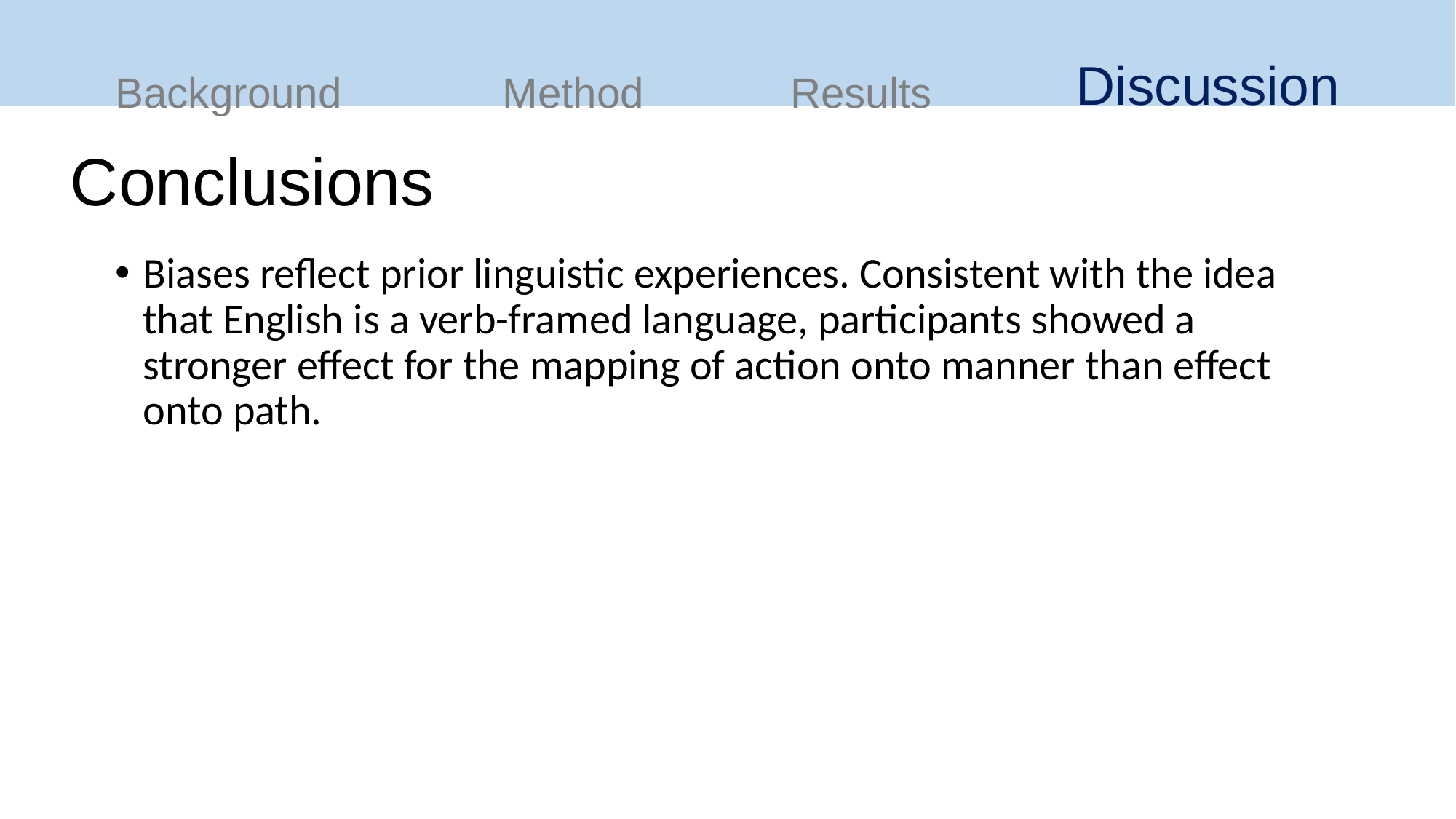

Discussion
Background
Method
Results
# Conclusions
Biases reflect prior linguistic experiences. Consistent with the idea that English is a verb-framed language, participants showed a stronger effect for the mapping of action onto manner than effect onto path.